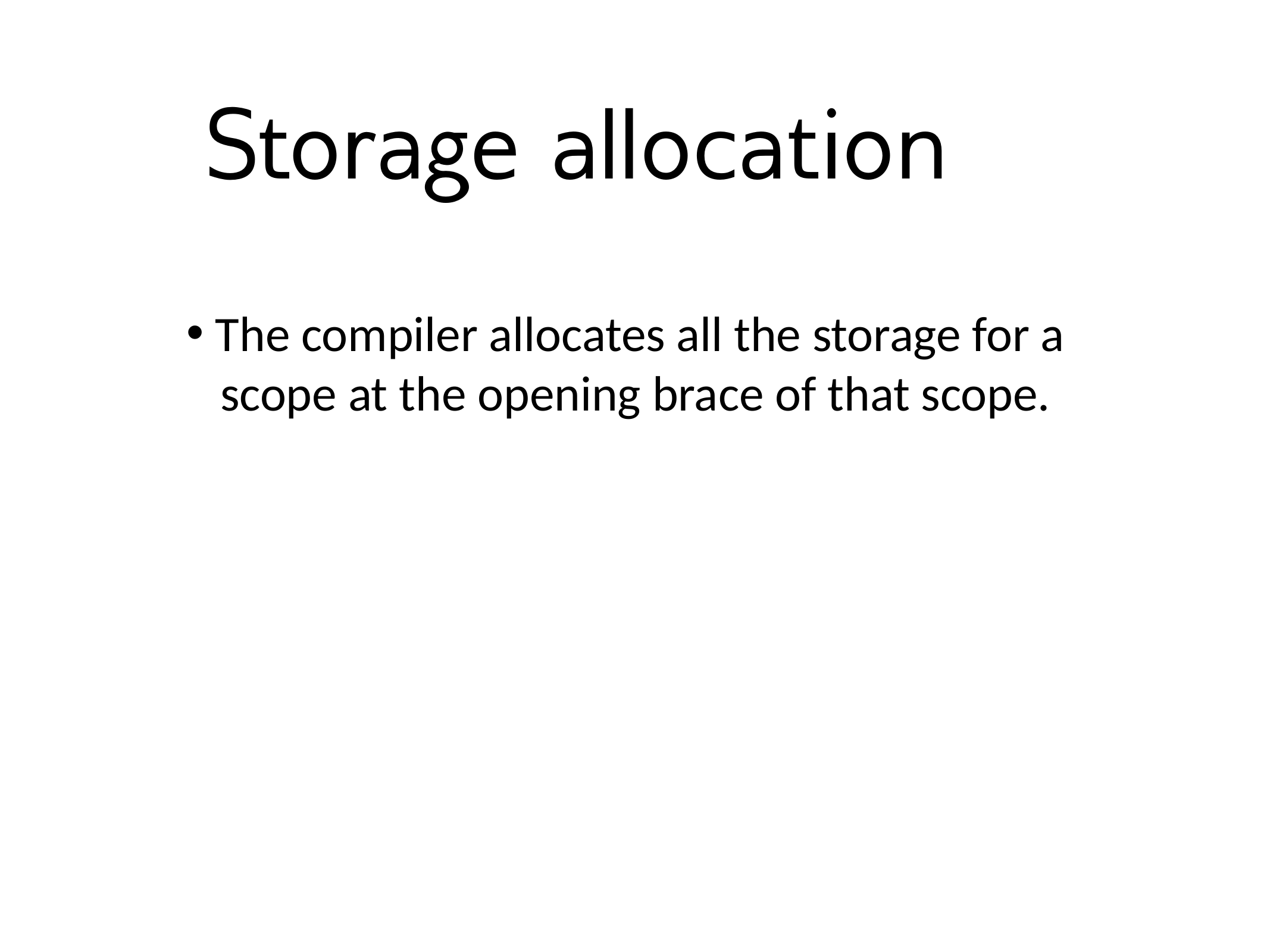

Storage allocation
 The compiler allocates all the storage for a
   scope at the opening brace of that scope.